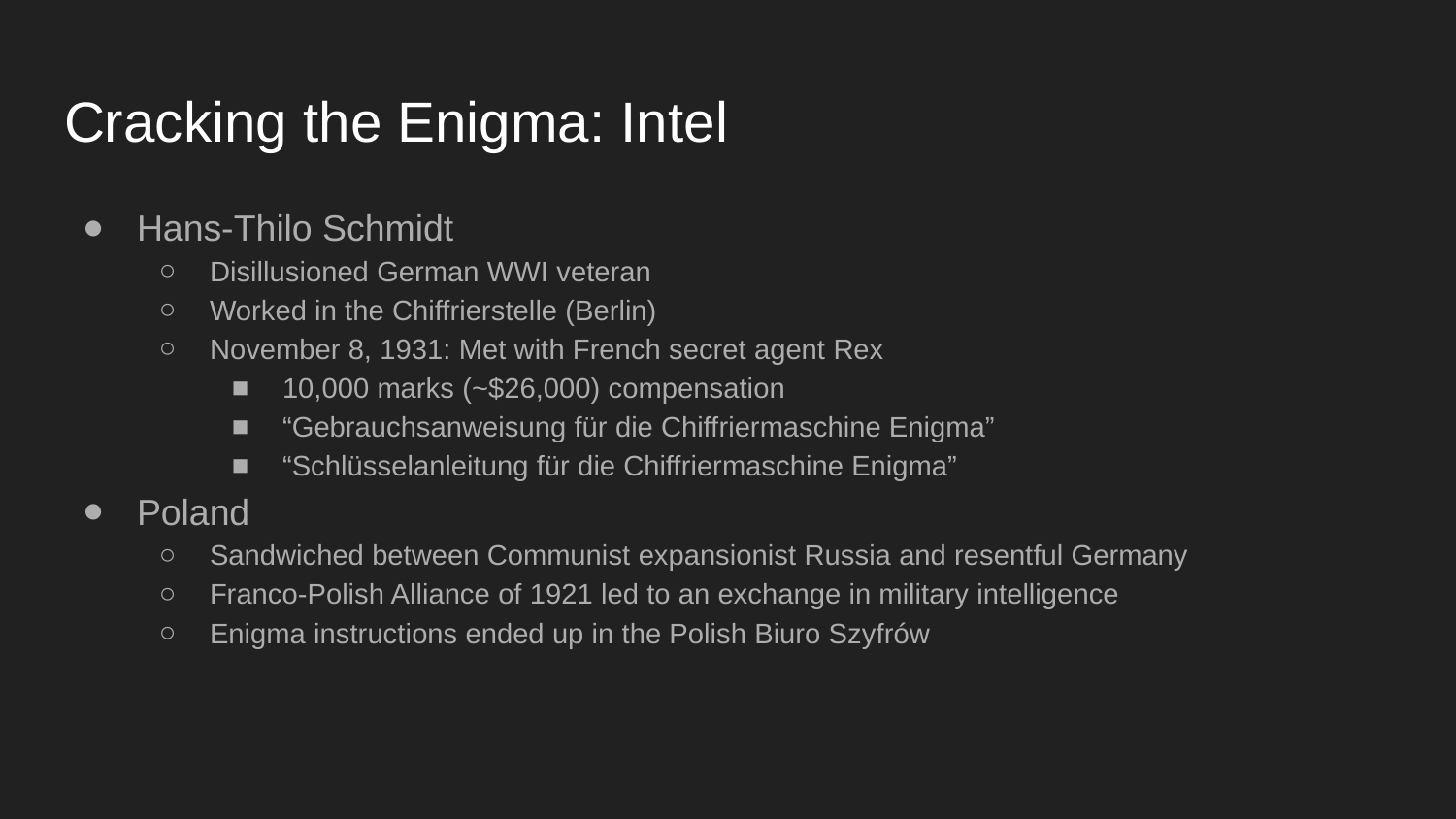

# Cracking the Enigma: Intel
Hans-Thilo Schmidt
Disillusioned German WWI veteran
Worked in the Chiffrierstelle (Berlin)
November 8, 1931: Met with French secret agent Rex
10,000 marks (~$26,000) compensation
“Gebrauchsanweisung für die Chiffriermaschine Enigma”
“Schlüsselanleitung für die Chiffriermaschine Enigma”
Poland
Sandwiched between Communist expansionist Russia and resentful Germany
Franco-Polish Alliance of 1921 led to an exchange in military intelligence
Enigma instructions ended up in the Polish Biuro Szyfrów